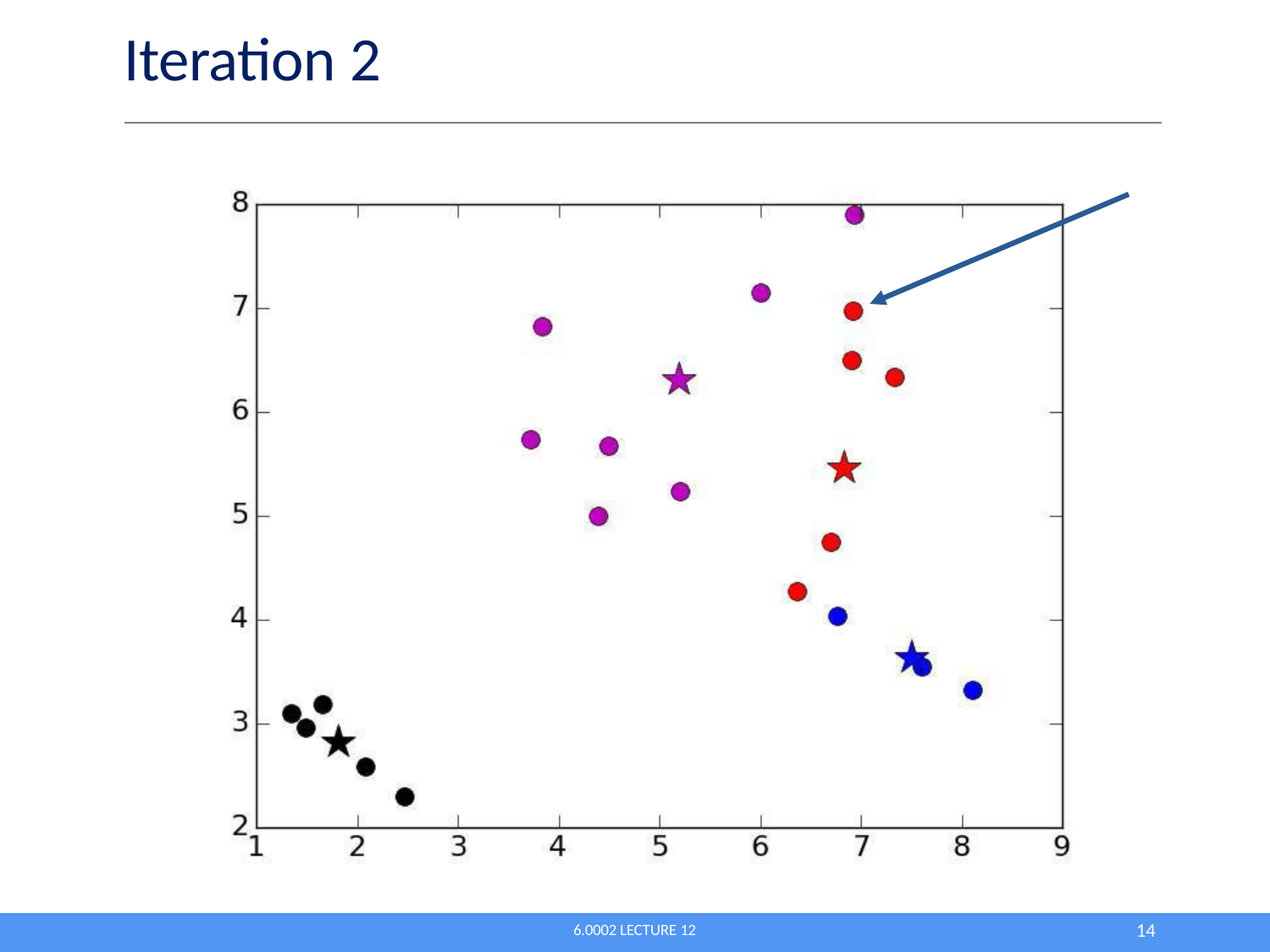

# Iteration 2

14

6.0002 LECTURE 12